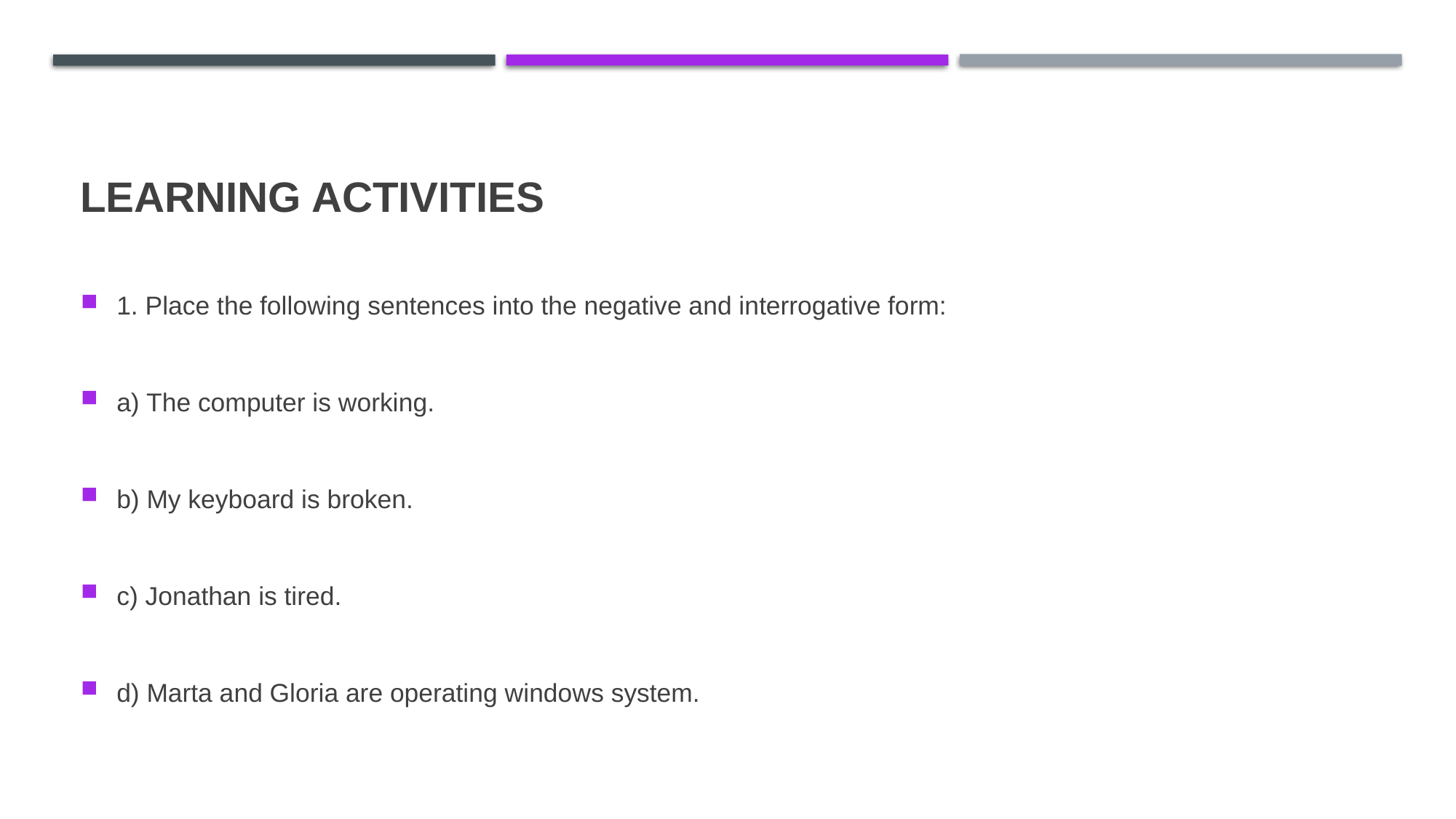

# Learning activities
1. Place the following sentences into the negative and interrogative form:

a) The computer is working.

b) My keyboard is broken.

c) Jonathan is tired.

d) Marta and Gloria are operating windows system.